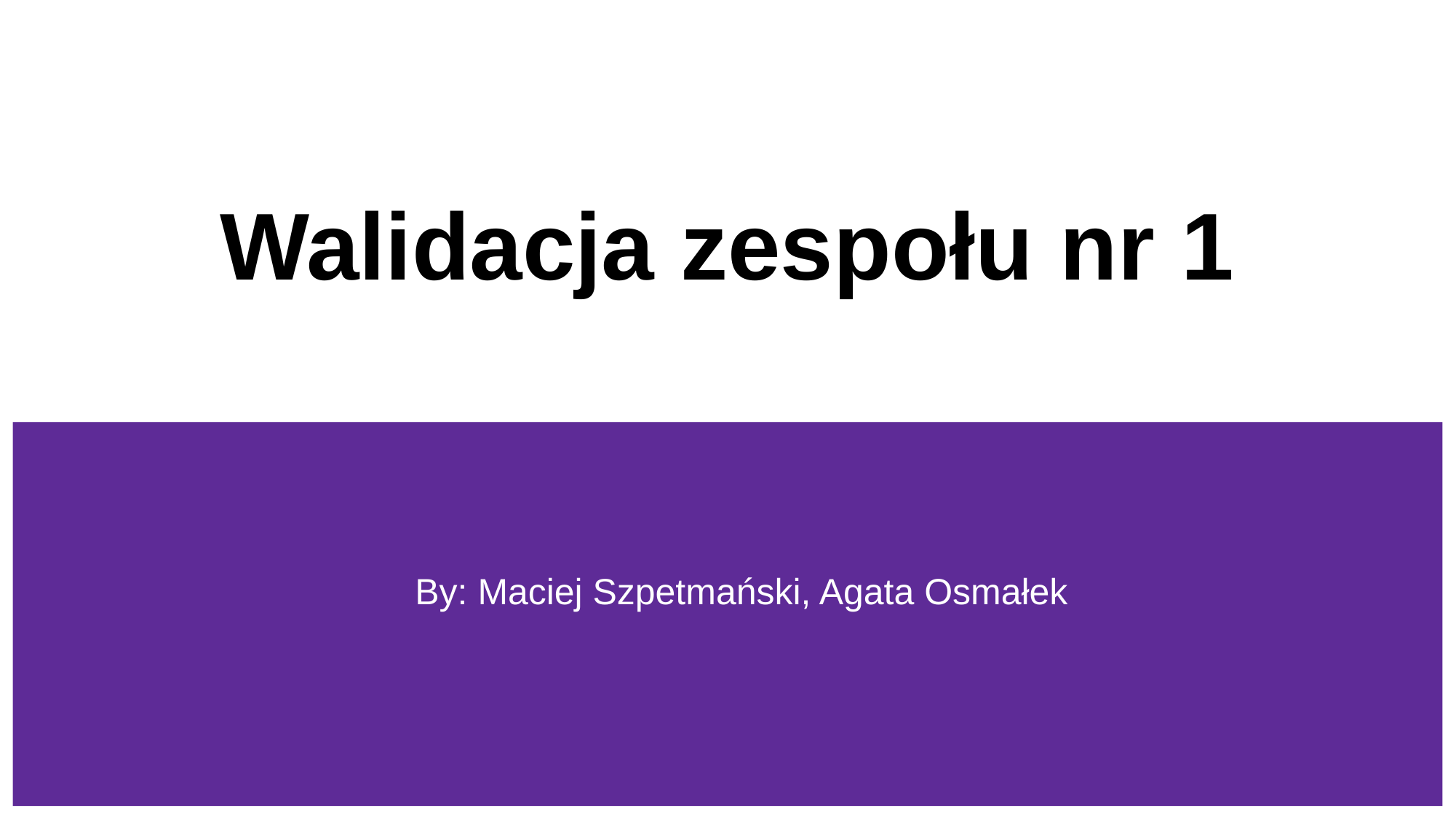

# Walidacja zespołu nr 1
By: Maciej Szpetmański, Agata Osmałek